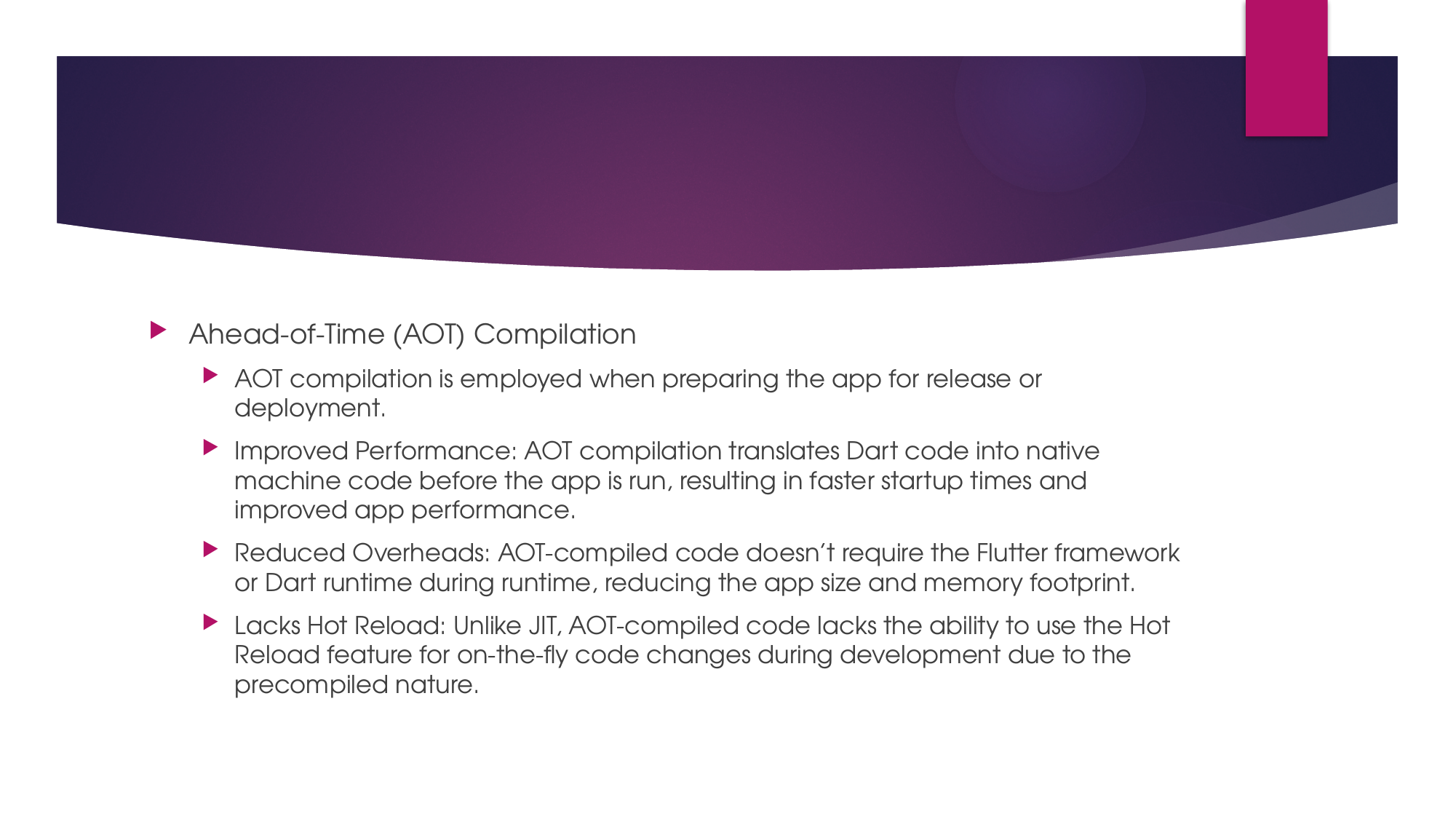

#
Ahead-of-Time (AOT) Compilation
AOT compilation is employed when preparing the app for release or deployment.
Improved Performance: AOT compilation translates Dart code into native machine code before the app is run, resulting in faster startup times and improved app performance.
Reduced Overheads: AOT-compiled code doesn’t require the Flutter framework or Dart runtime during runtime, reducing the app size and memory footprint.
Lacks Hot Reload: Unlike JIT, AOT-compiled code lacks the ability to use the Hot Reload feature for on-the-fly code changes during development due to the precompiled nature.